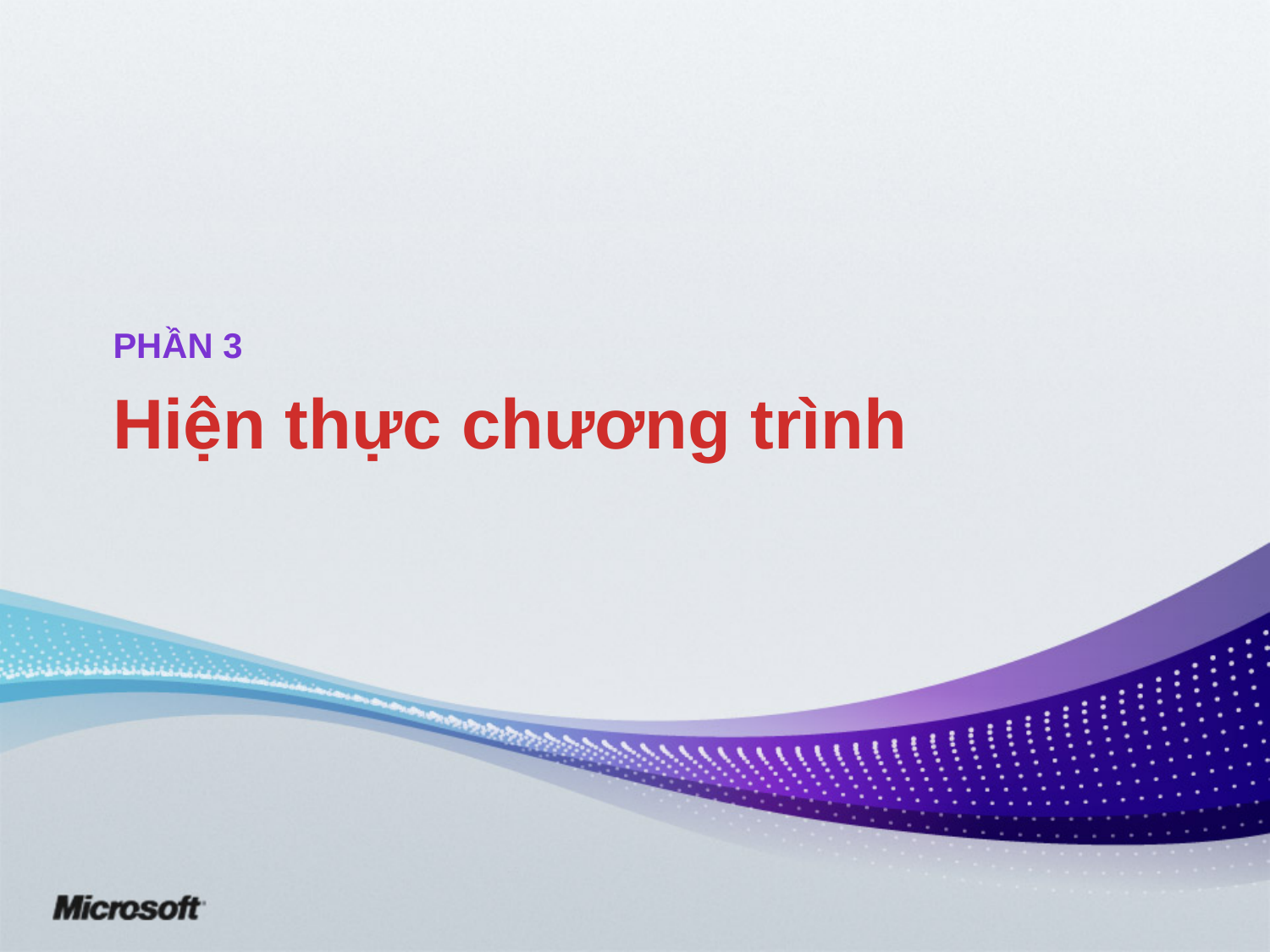

Phần 3
# Hiện thực chương trình